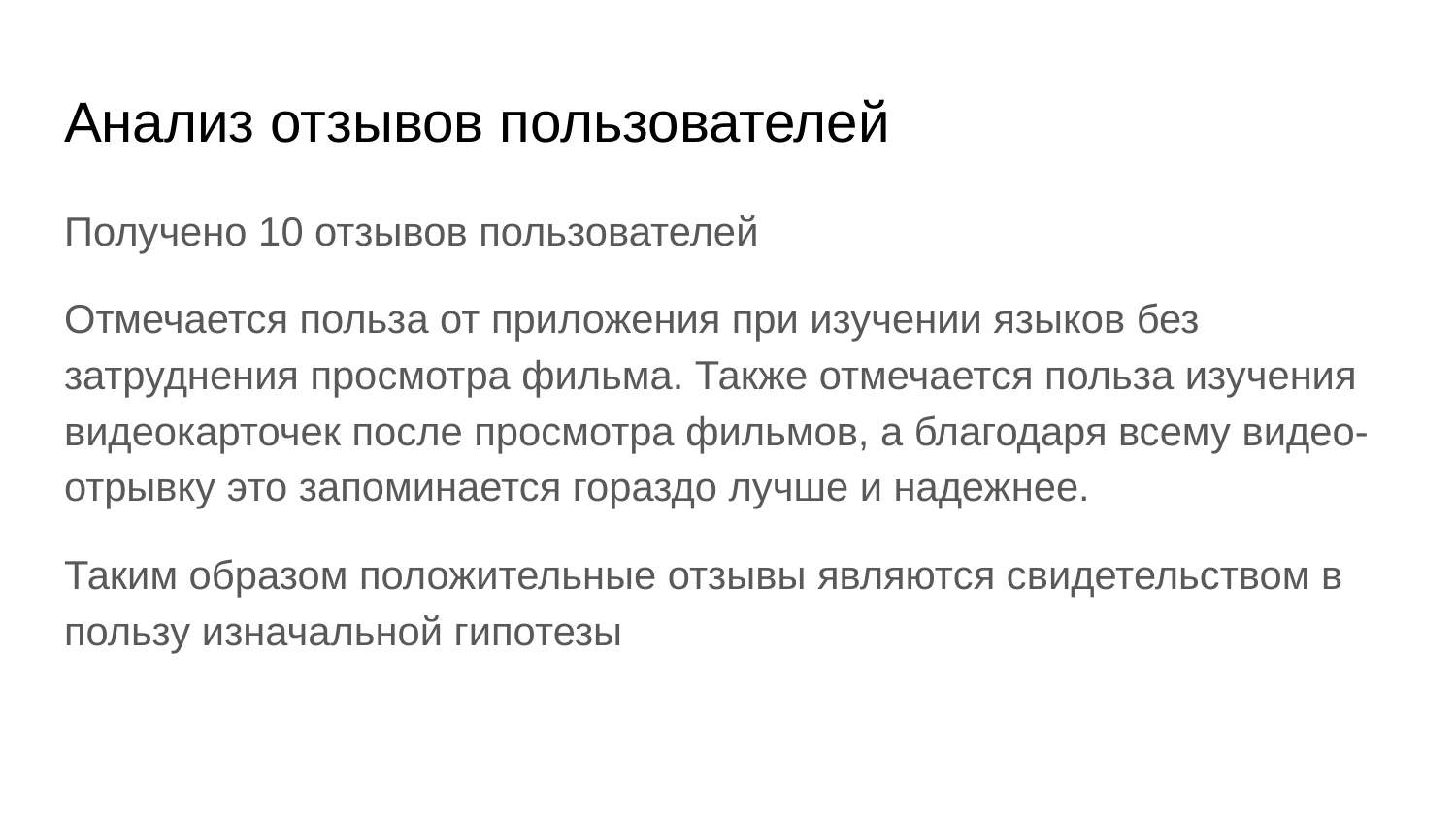

# Анализ отзывов пользователей
Получено 10 отзывов пользователей
Отмечается польза от приложения при изучении языков без затруднения просмотра фильма. Также отмечается польза изучения видеокарточек после просмотра фильмов, а благодаря всему видео-отрывку это запоминается гораздо лучше и надежнее.
Таким образом положительные отзывы являются свидетельством в пользу изначальной гипотезы